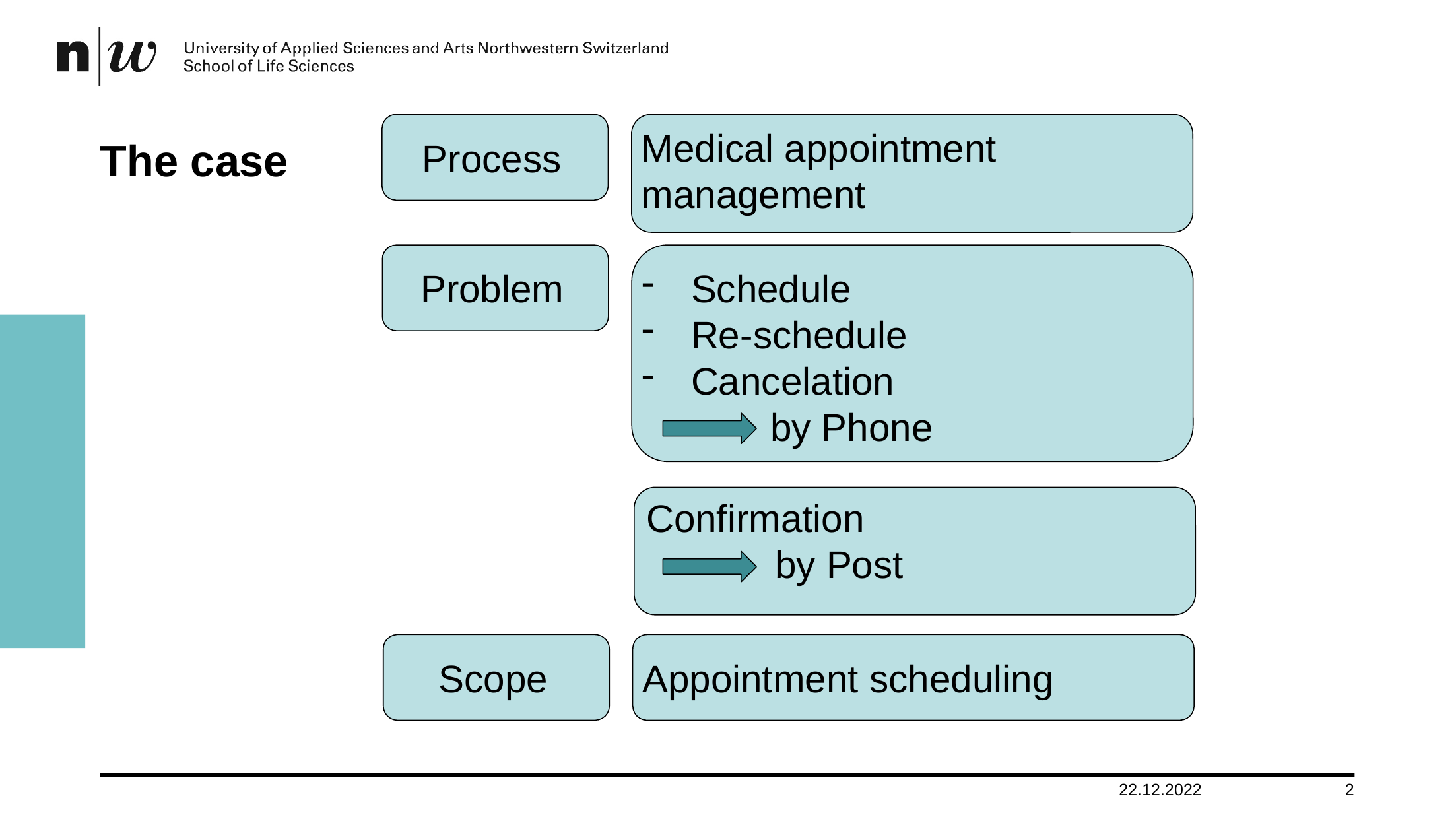

Medical appointment management
Process
# The case

Problem
Schedule
Re-schedule
Cancelation
            by Phone

Confirmation
            by Post

Appointment scheduling
Scope

22.12.2022
2